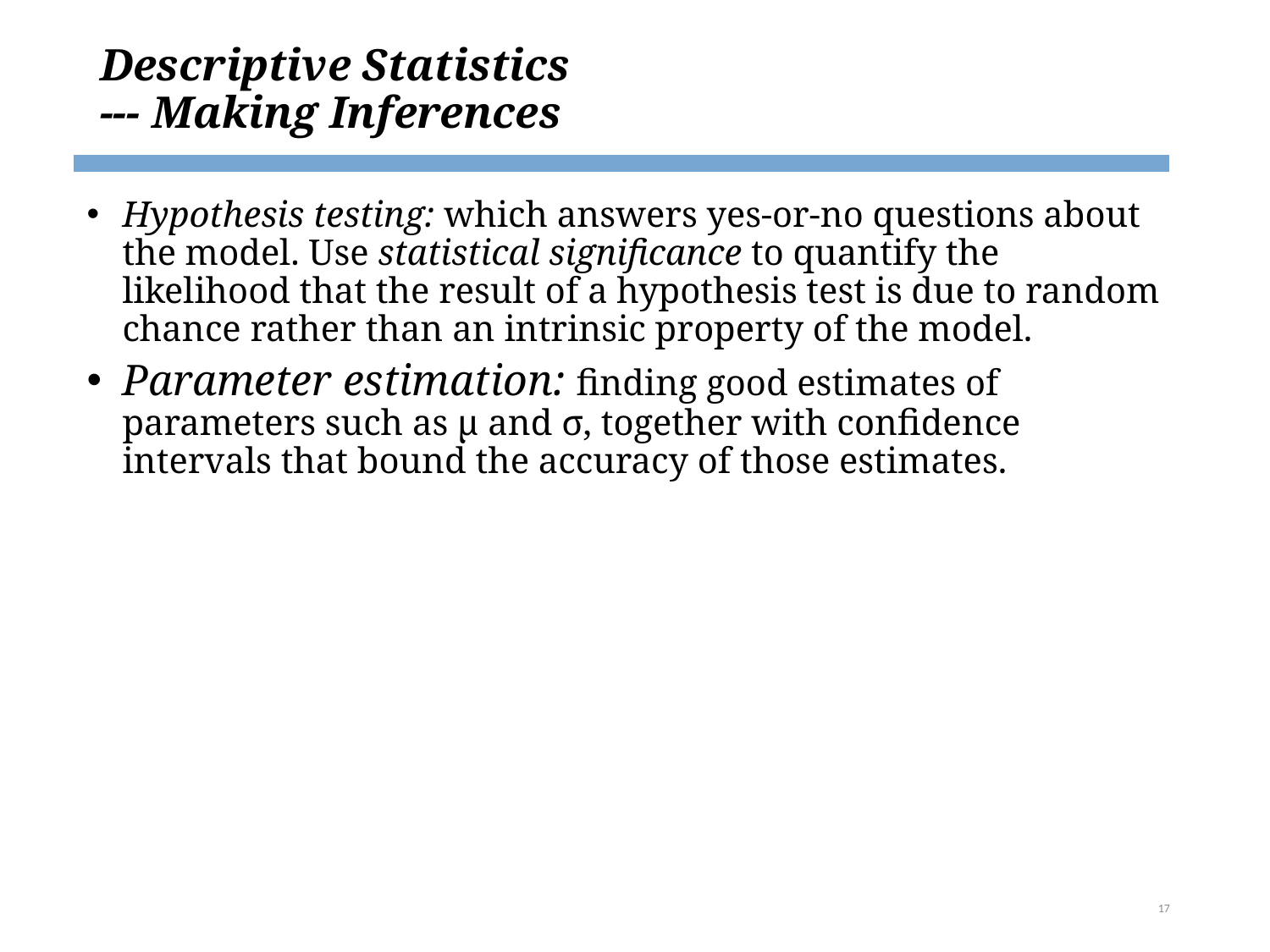

# Descriptive Statistics --- Making Inferences
Hypothesis testing: which answers yes-or-no questions about the model. Use statistical significance to quantify the likelihood that the result of a hypothesis test is due to random chance rather than an intrinsic property of the model.
Parameter estimation: finding good estimates of parameters such as μ and σ, together with confidence intervals that bound the accuracy of those estimates.
17